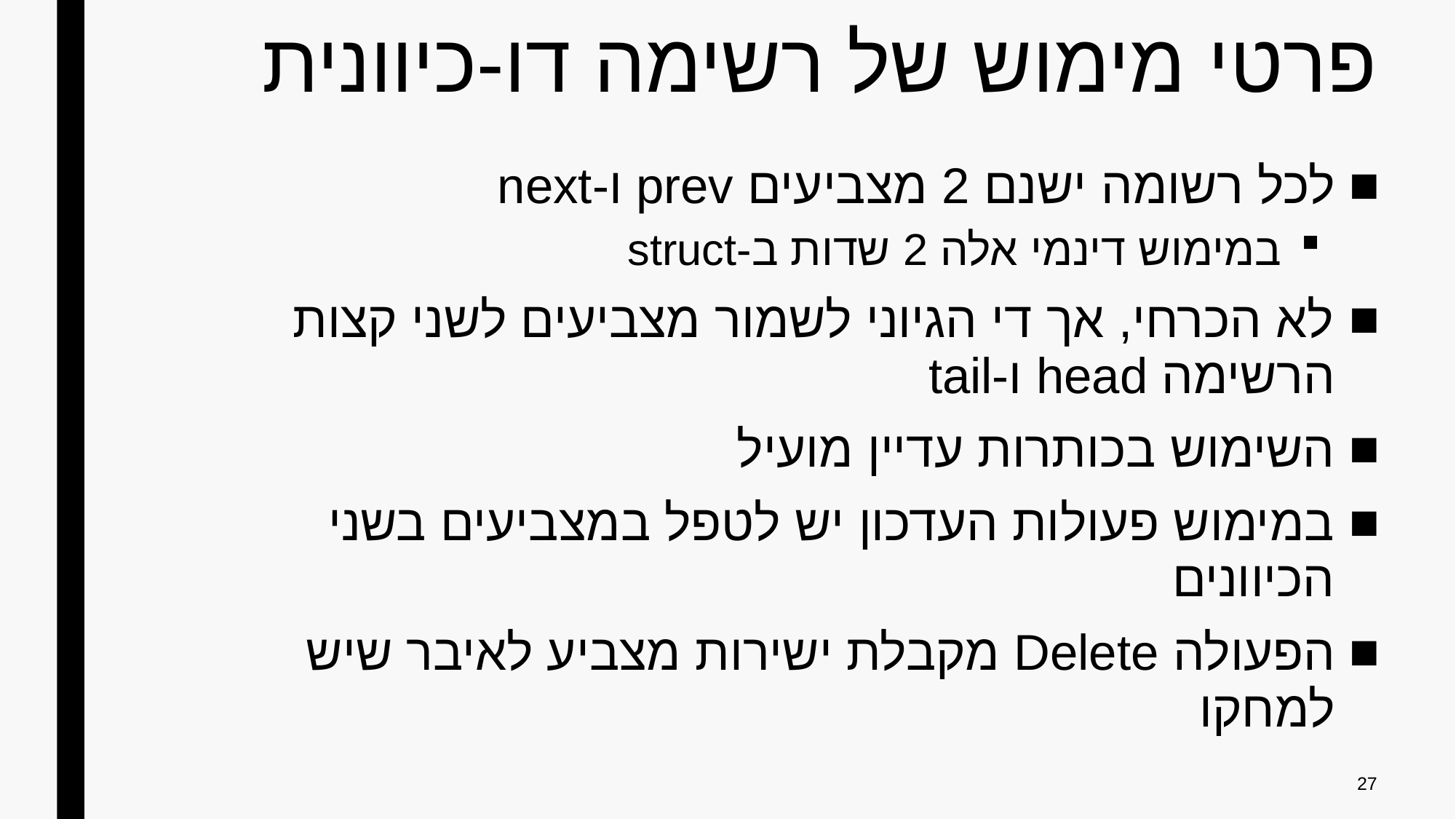

# פרטי מימוש של רשימה דו-כיוונית
לכל רשומה ישנם 2 מצביעים prev ו-next
במימוש דינמי אלה 2 שדות ב-struct
לא הכרחי, אך די הגיוני לשמור מצביעים לשני קצות הרשימה head ו-tail
השימוש בכותרות עדיין מועיל
במימוש פעולות העדכון יש לטפל במצביעים בשני הכיוונים
הפעולה Delete מקבלת ישירות מצביע לאיבר שיש למחקו
27